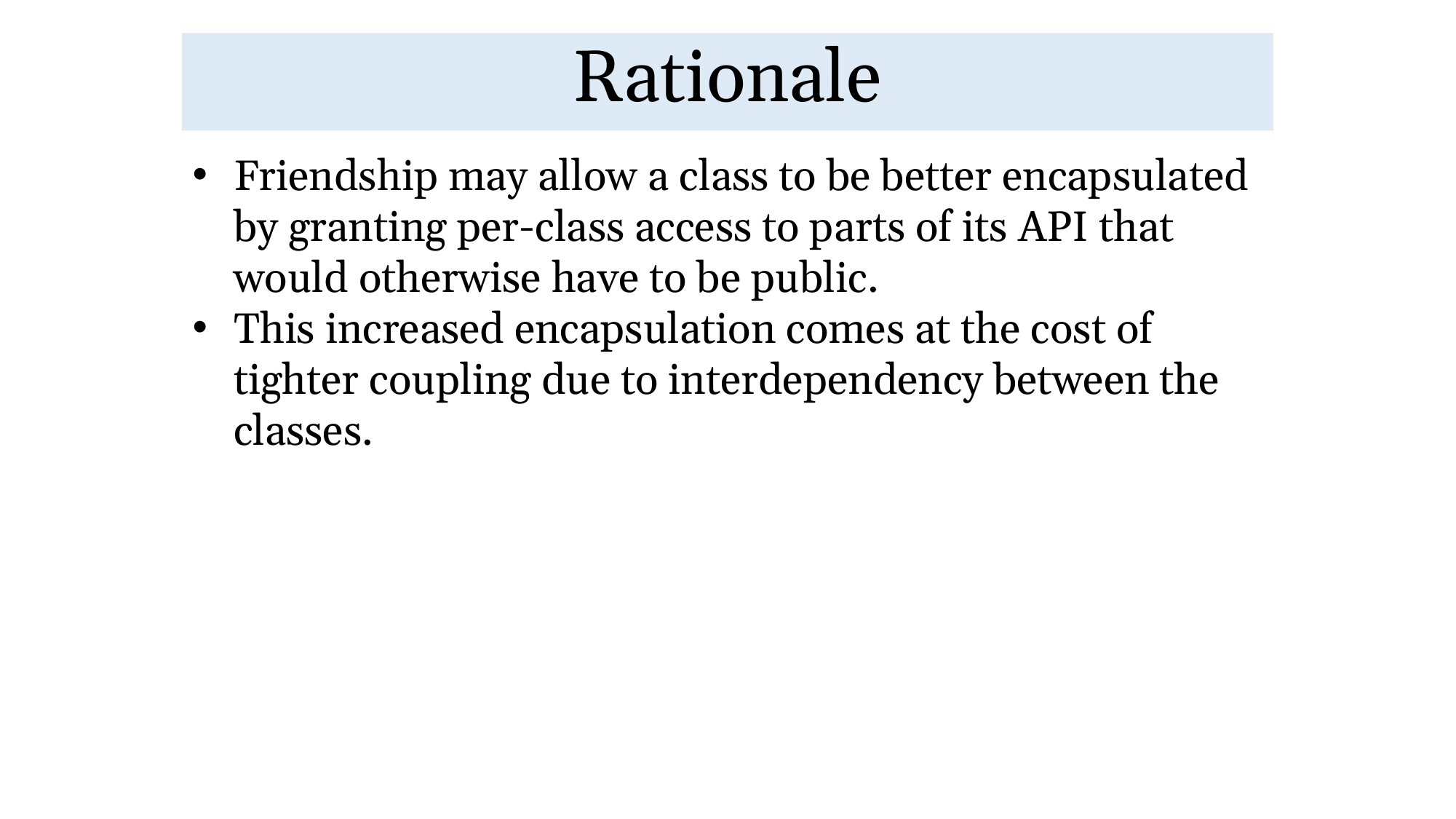

Rationale
Friendship may allow a class to be better encapsulated by granting per-class access to parts of its API that would otherwise have to be public.
This increased encapsulation comes at the cost of tighter coupling due to interdependency between the classes.